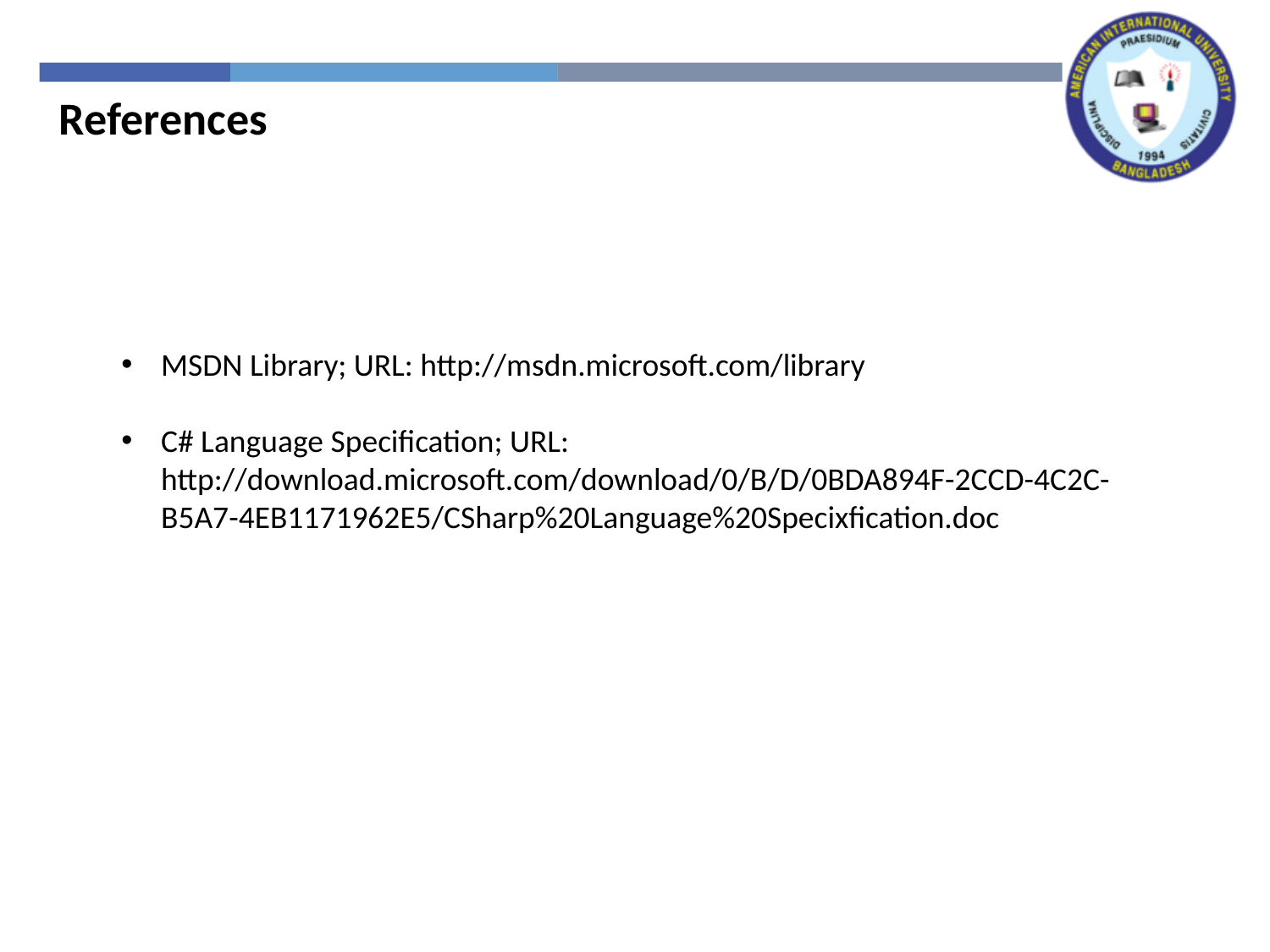

References
MSDN Library; URL: http://msdn.microsoft.com/library

C# Language Specification; URL: http://download.microsoft.com/download/0/B/D/0BDA894F-2CCD-4C2C-B5A7-4EB1171962E5/CSharp%20Language%20Specixfication.doc